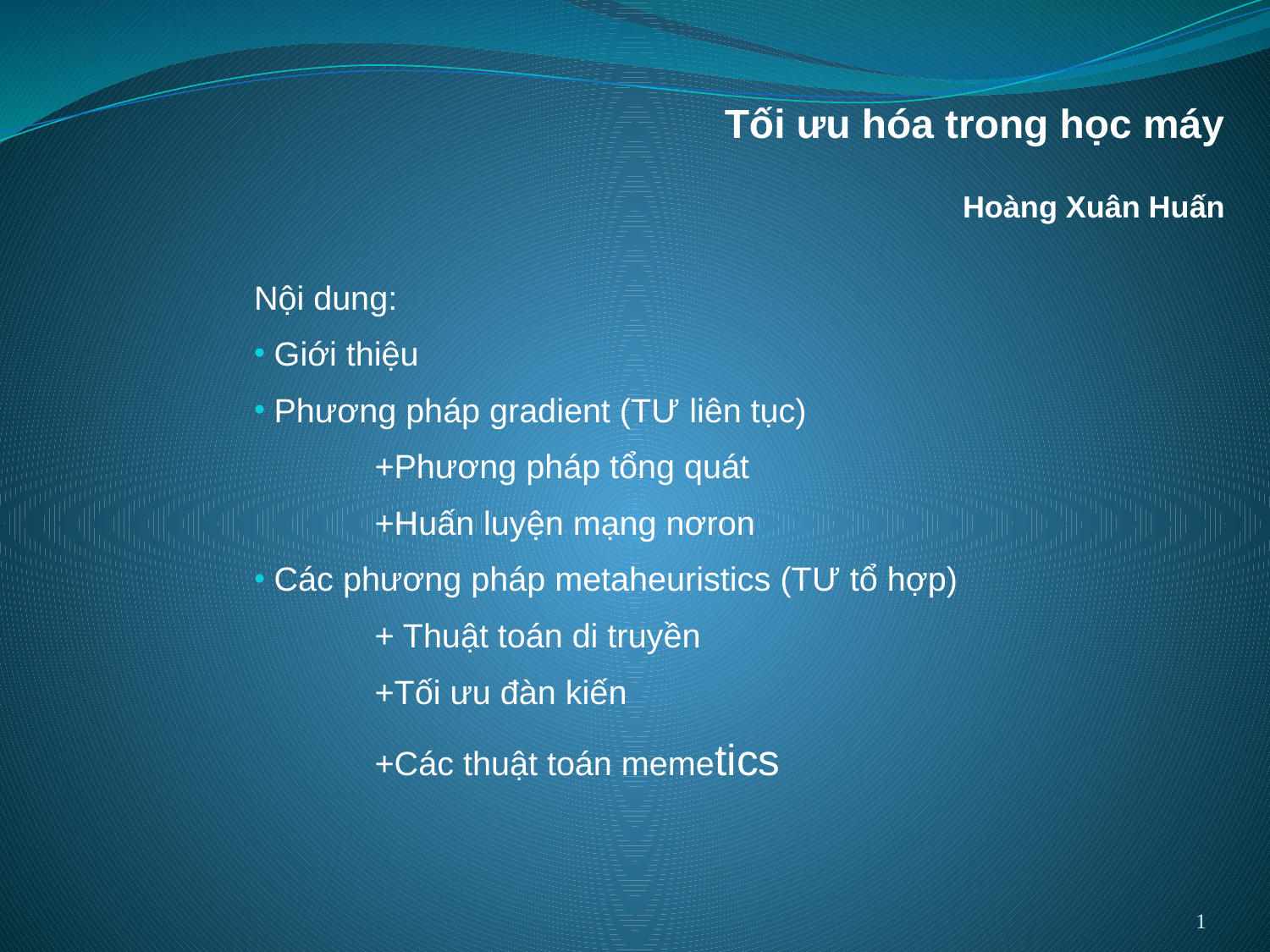

# Tối ưu hóa trong học máy Hoàng Xuân Huấn
Nội dung:
 Giới thiệu
 Phương pháp gradient (TƯ liên tục)
	+Phương pháp tổng quát
	+Huấn luyện mạng nơron
 Các phương pháp metaheuristics (TƯ tổ hợp)
	+ Thuật toán di truyền
	+Tối ưu đàn kiến
	+Các thuật toán memetics
1